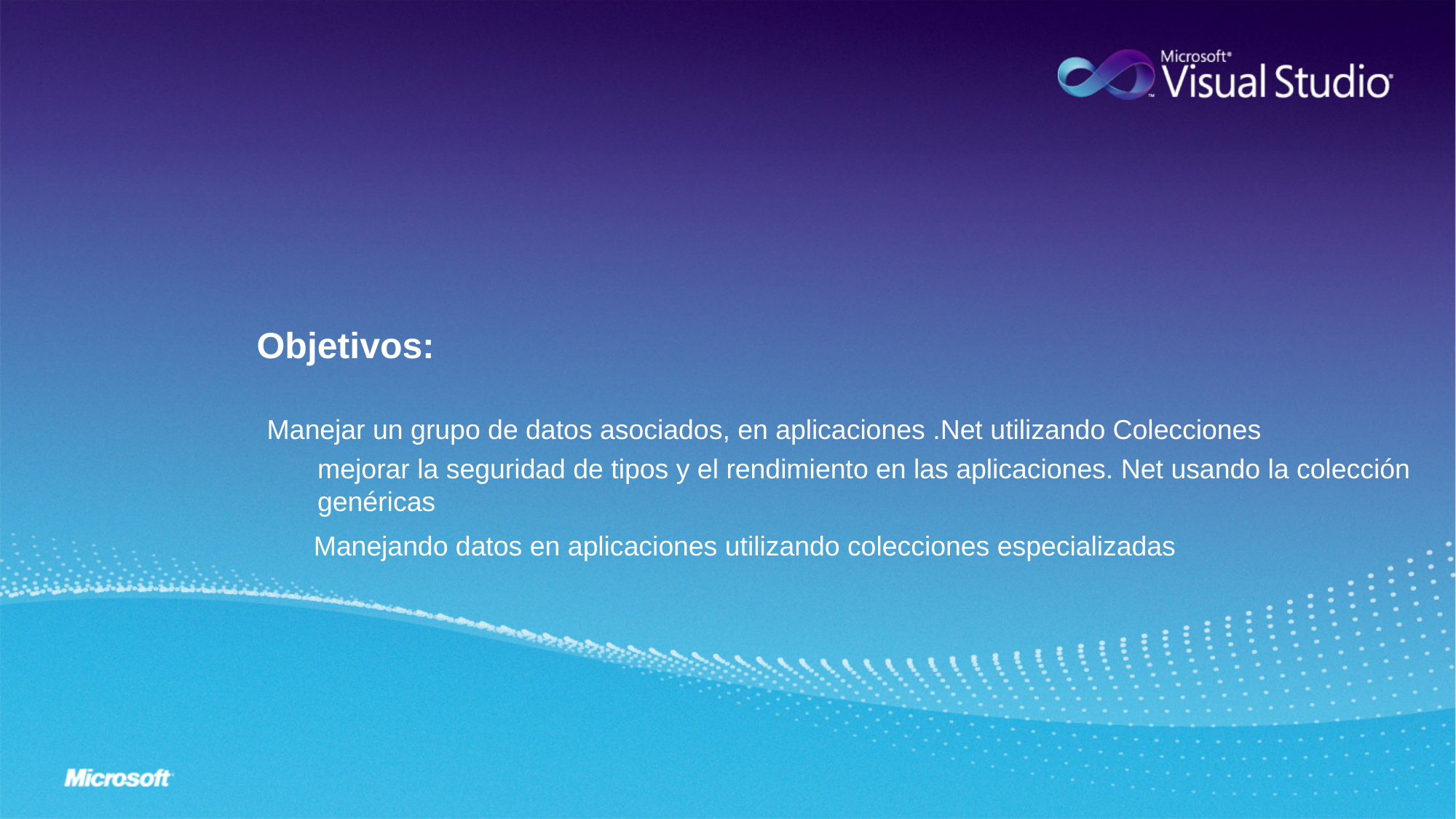

# /* Collections and Generics */
Objetivos:
Manejar un grupo de datos asociados, en aplicaciones .Net utilizando Colecciones
mejorar la seguridad de tipos y el rendimiento en las aplicaciones. Net usando la colección  genéricas
Manejando datos en aplicaciones utilizando colecciones especializadas